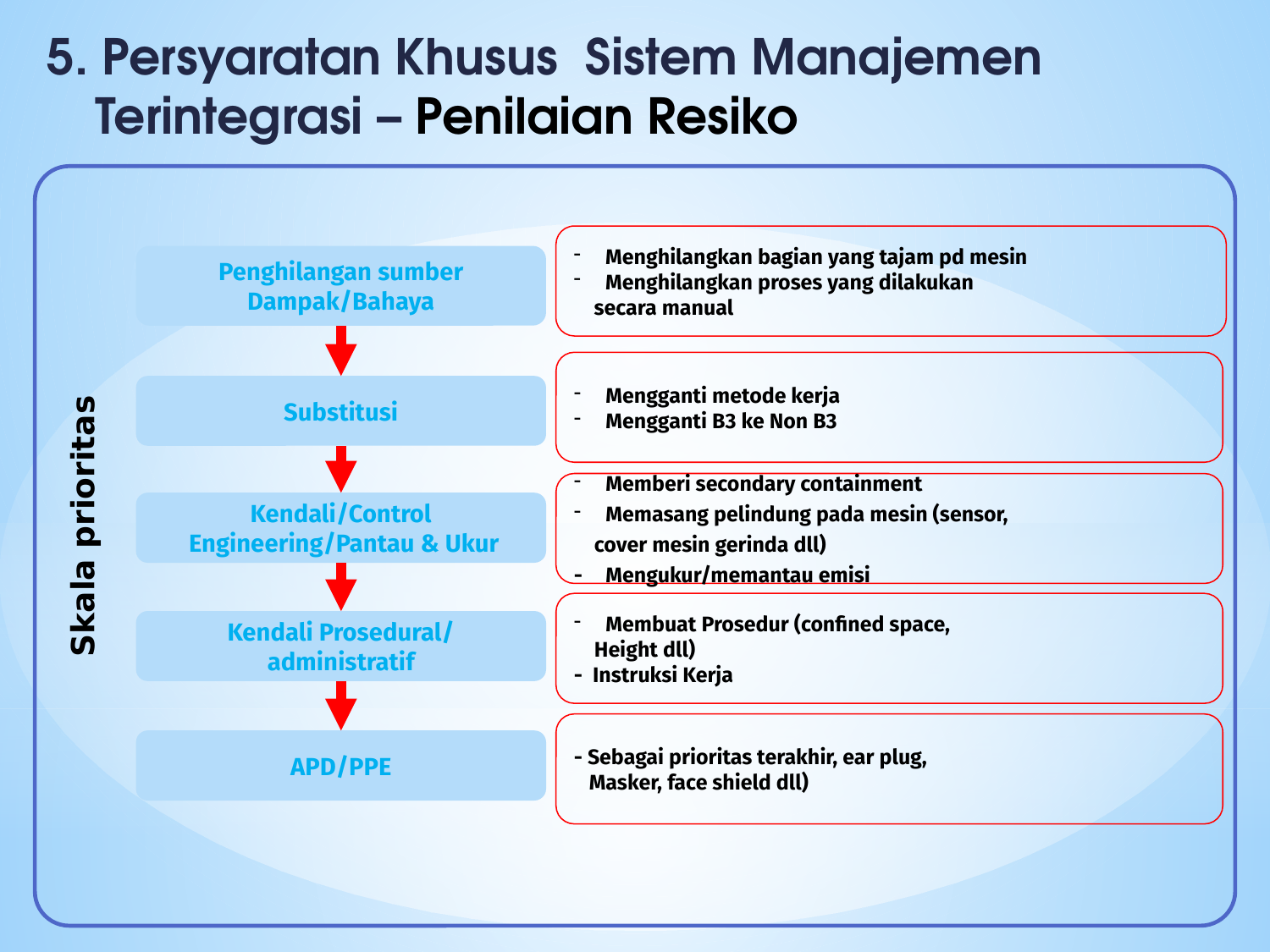

5. Persyaratan Khusus  Sistem Manajemen  Terintegrasi – Penilaian Resiko

Menghilangkan bagian yang tajam pd mesin
Menghilangkan proses yang dilakukan
    secara manual
Penghilangan sumber
Dampak/Bahaya
Mengganti metode kerja
Mengganti B3 ke Non B3
Substitusi
Skala prioritas
Memberi secondary containment
Memasang pelindung pada mesin (sensor,
    cover mesin gerinda dll)
-	Mengukur/memantau emisi
Kendali/Control
 Engineering/Pantau & Ukur
Membuat Prosedur (confined space,
    Height dll)
-  Instruksi Kerja
Kendali Prosedural/
administratif
- Sebagai prioritas terakhir, ear plug,
   Masker, face shield dll)
APD/PPE